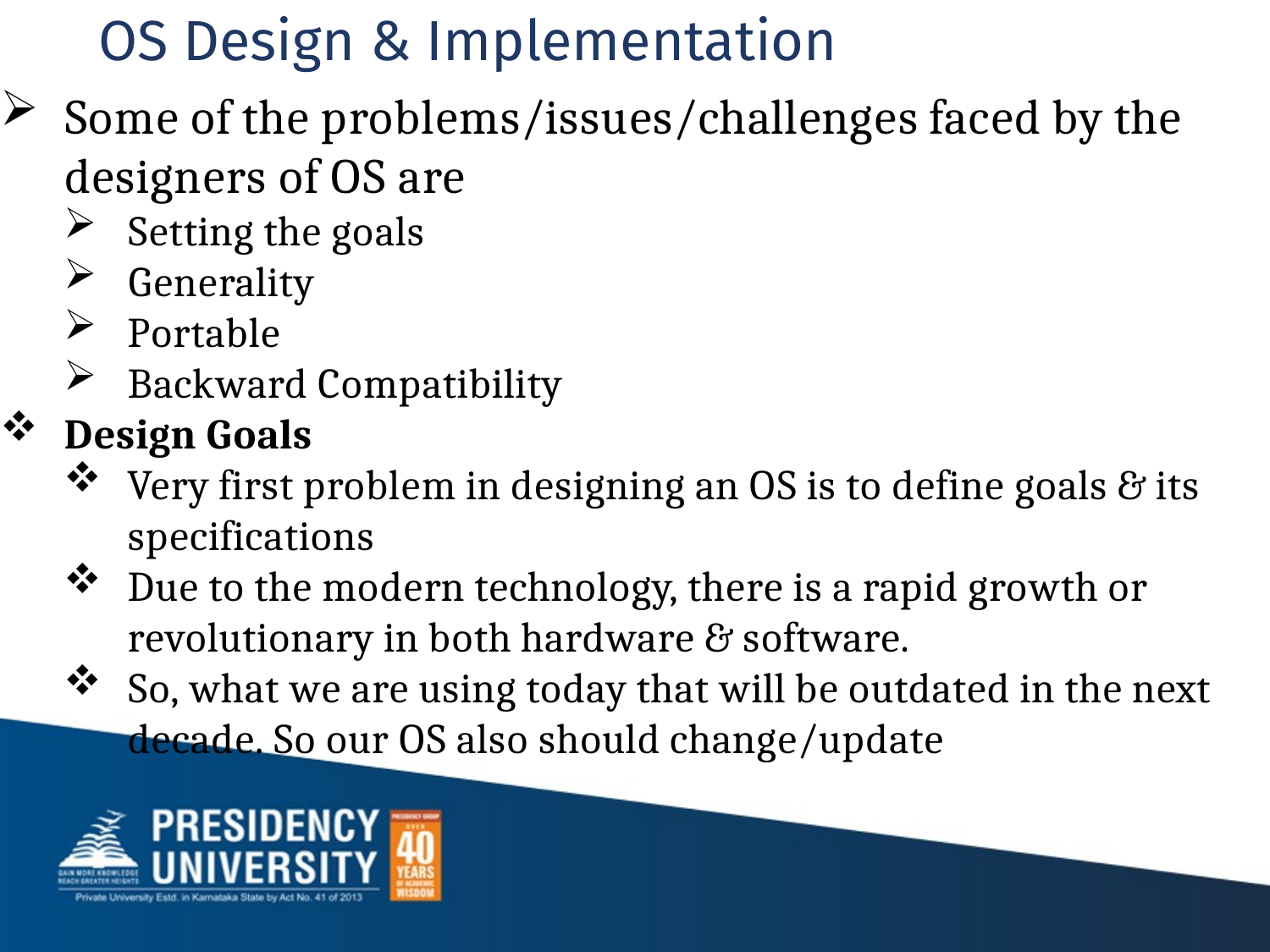

# OS Design & Implementation
Some of the problems/issues/challenges faced by the designers of OS are
Setting the goals
Generality
Portable
Backward Compatibility
Design Goals
Very first problem in designing an OS is to define goals & its specifications
Due to the modern technology, there is a rapid growth or revolutionary in both hardware & software.
So, what we are using today that will be outdated in the next decade. So our OS also should change/update